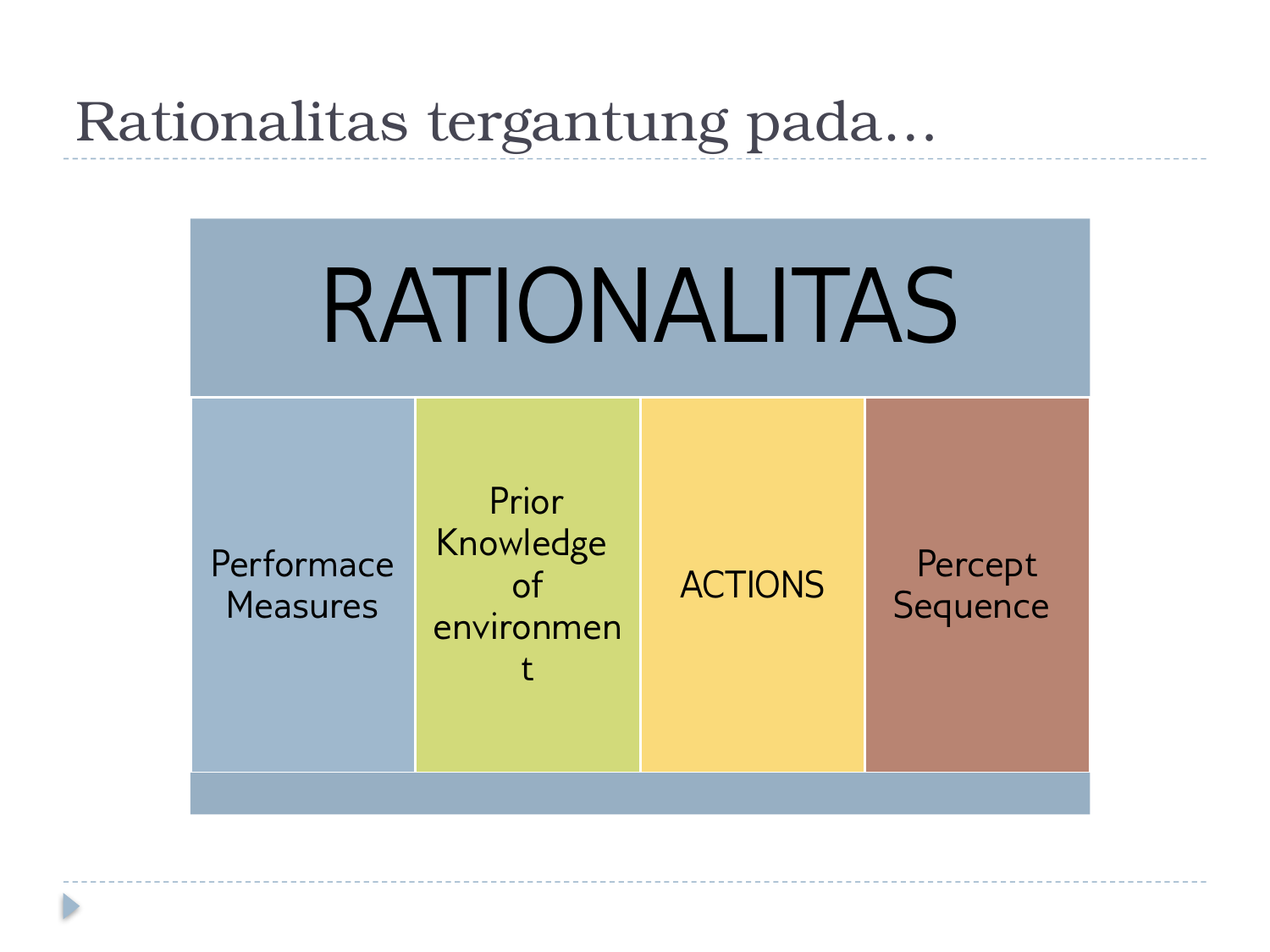

# Rationalitas tergantung pada…
RATIONALITAS
Performace Measures
Prior Knowledge  of environment
ACTIONS
Percept Sequence